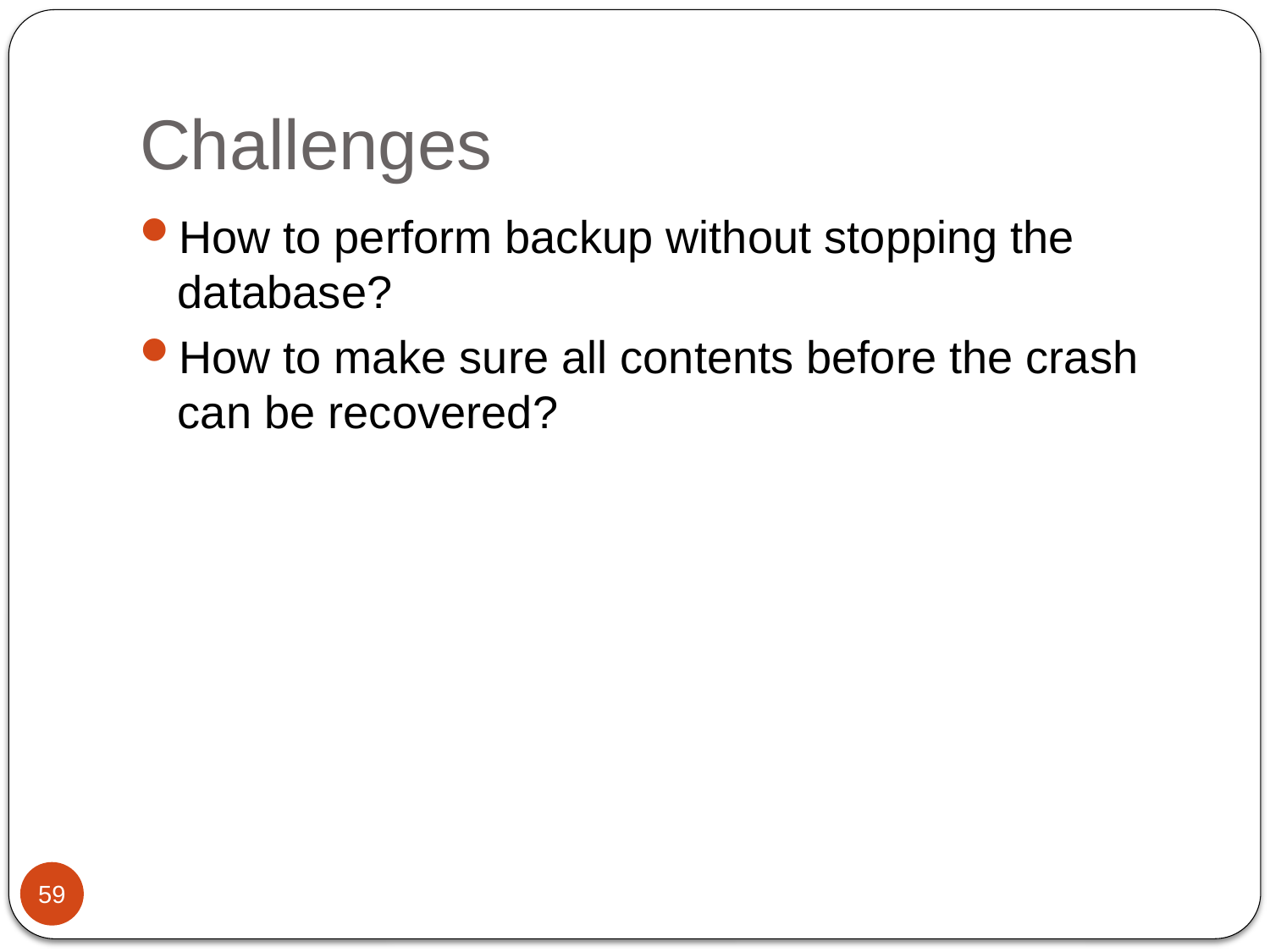

# Challenges
How to perform backup without stopping the database?
How to make sure all contents before the crash can be recovered?
59